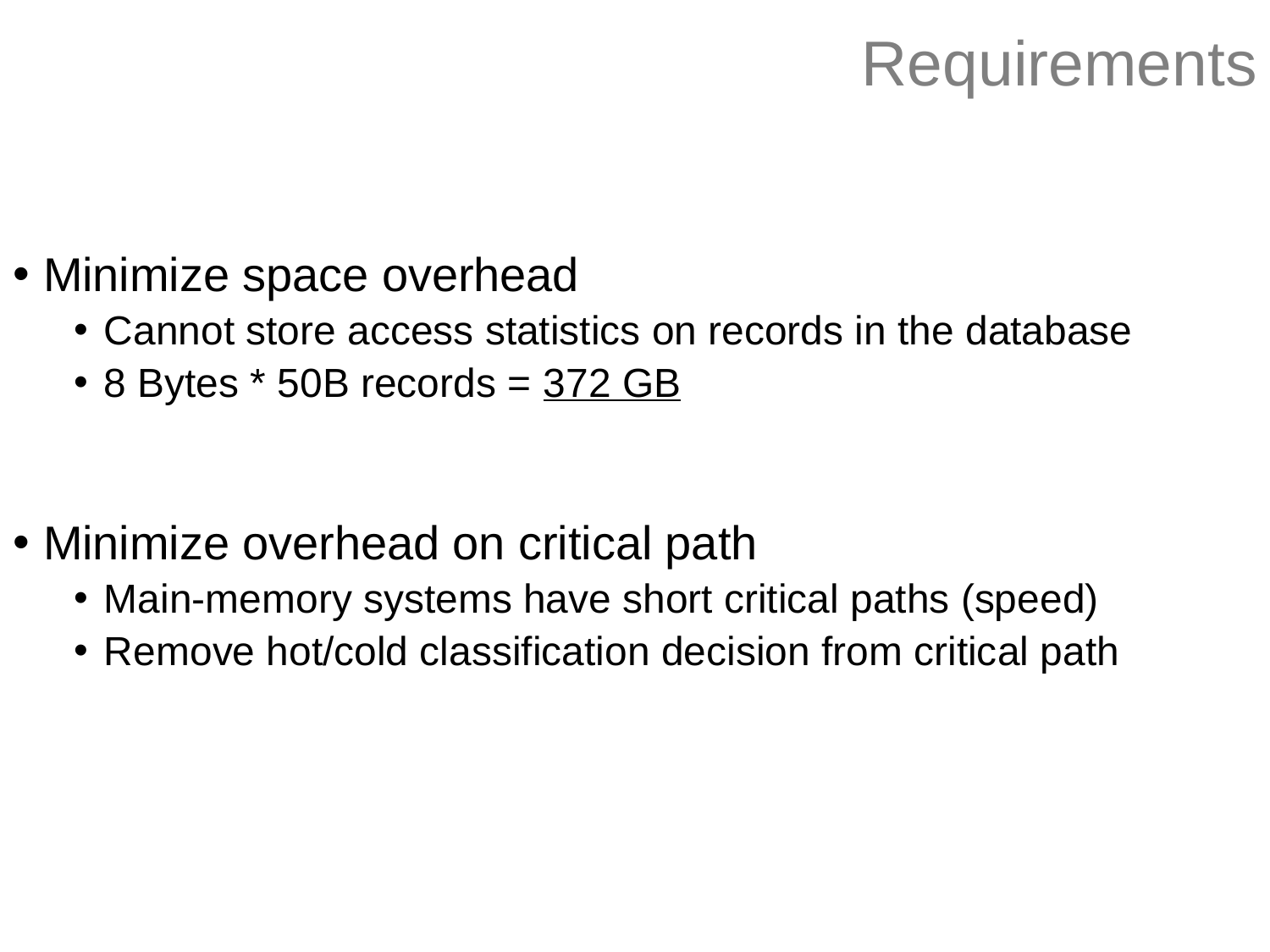

# Requirements
Minimize space overhead
Cannot store access statistics on records in the database
8 Bytes * 50B records = 372 GB

Minimize overhead on critical path
Main-memory systems have short critical paths (speed)
Remove hot/cold classification decision from critical path